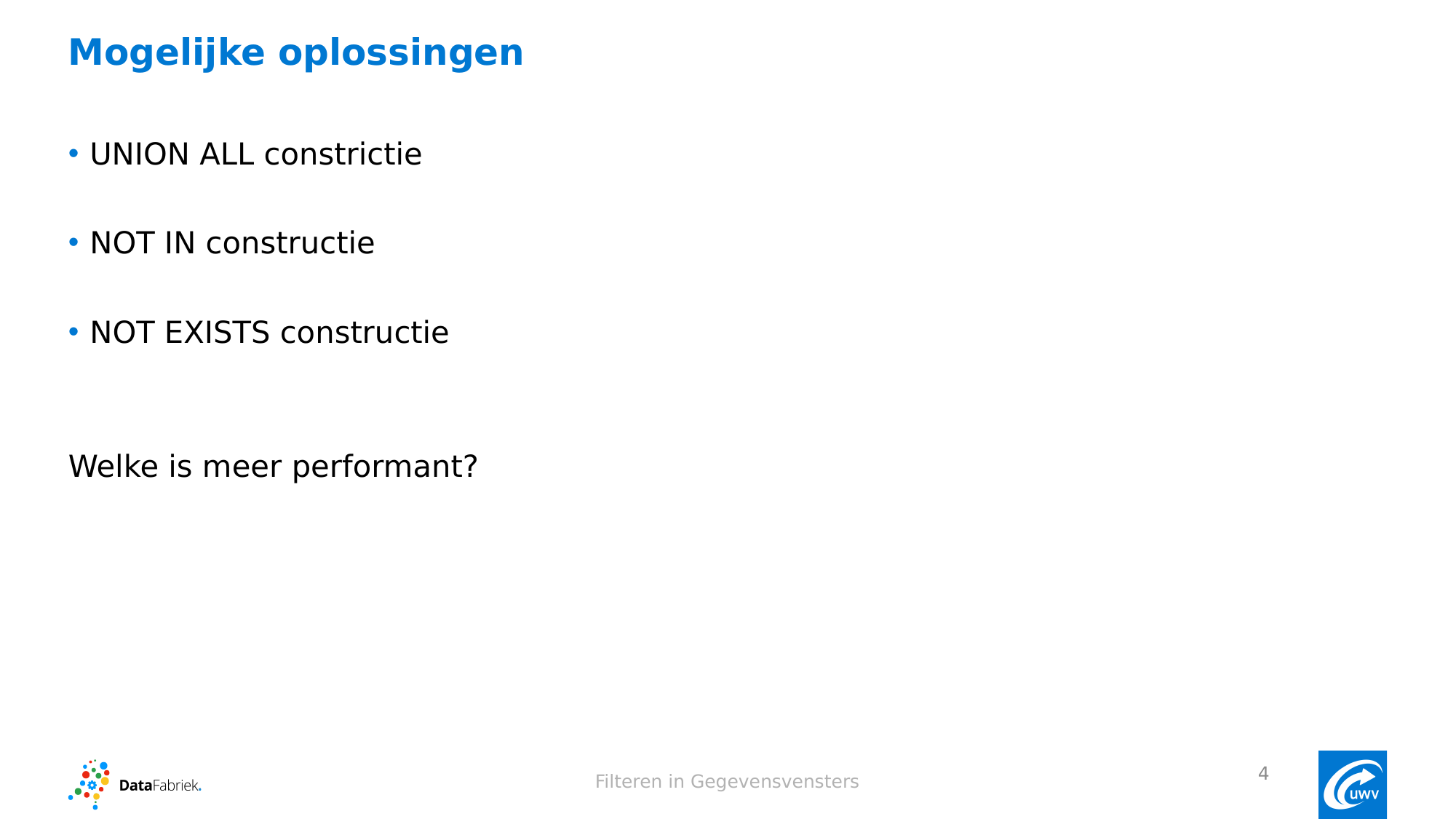

# Mogelijke oplossingen
UNION ALL constrictie

NOT IN constructie

NOT EXISTS constructie

Welke is meer performant?

4
Filteren in Gegevensvensters